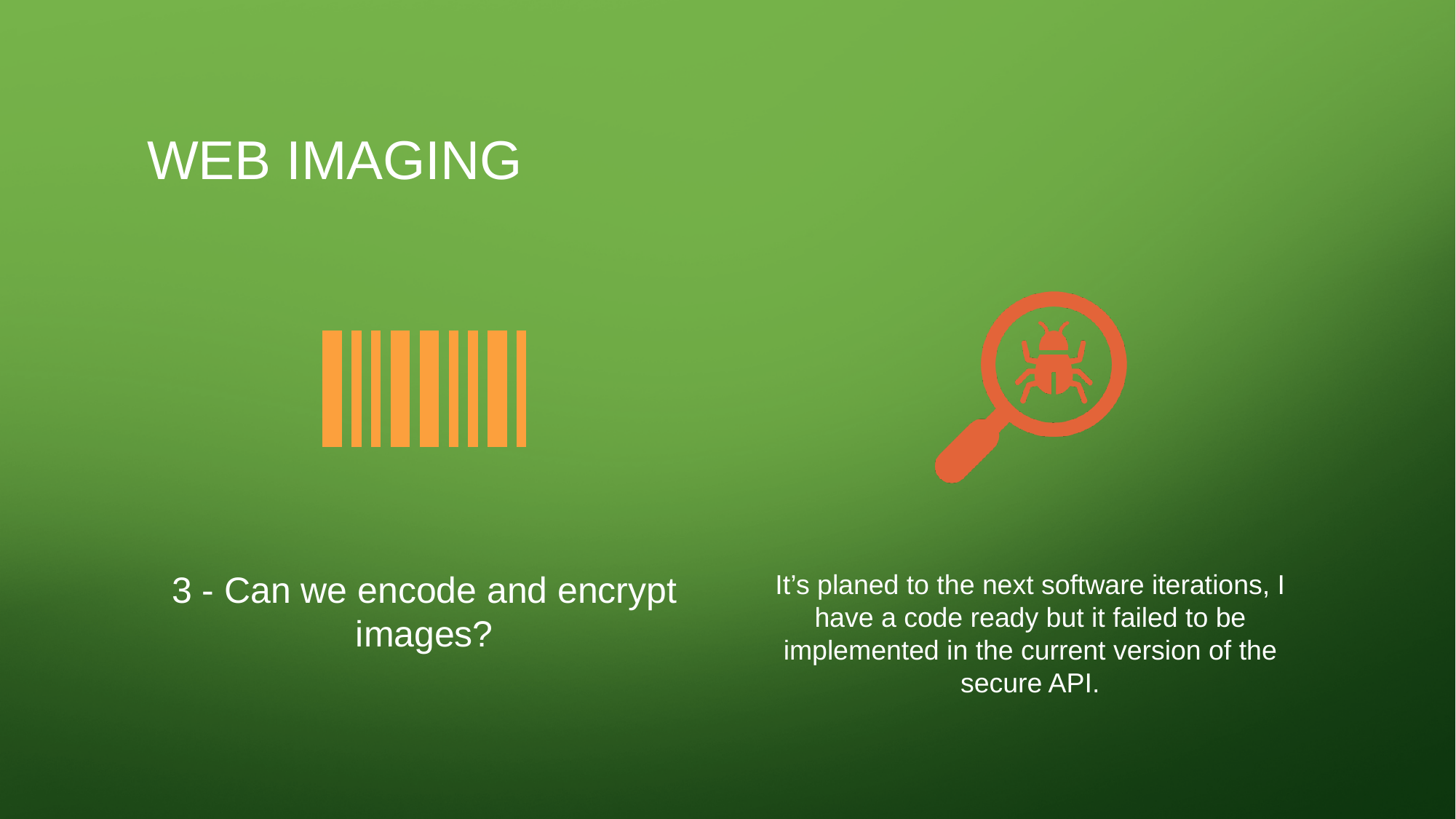

# Web Imaging
3 - Can we encode and encrypt images?
It’s planed to the next software iterations, I have a code ready but it failed to be implemented in the current version of the secure API.